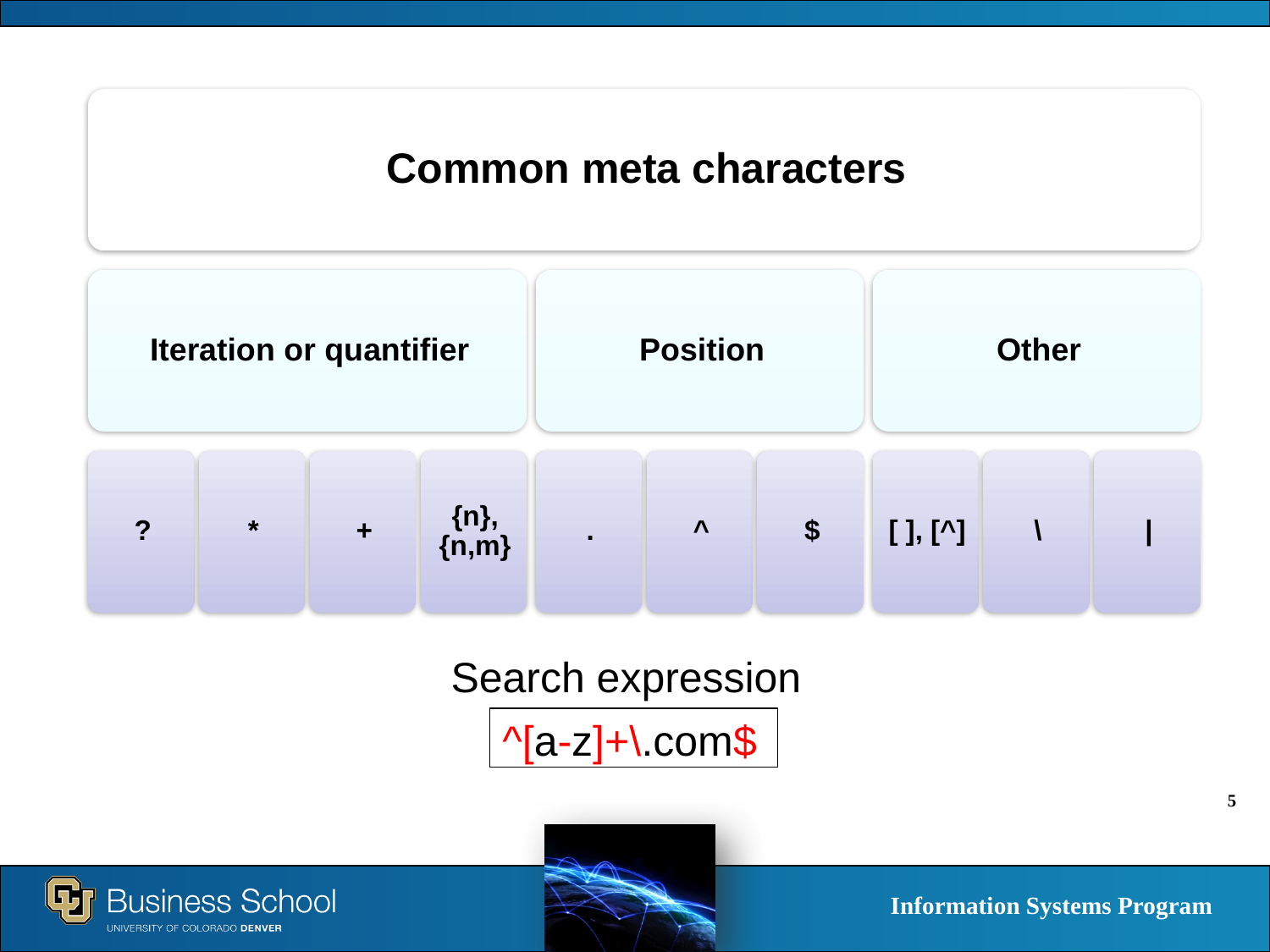

Common meta characters
Iteration or quantifier
?
*
+
{n}, {n,m}
Position
.
^
$
Other
[ ], [^]
\
|
Search expression
^[a-z]+\.com$